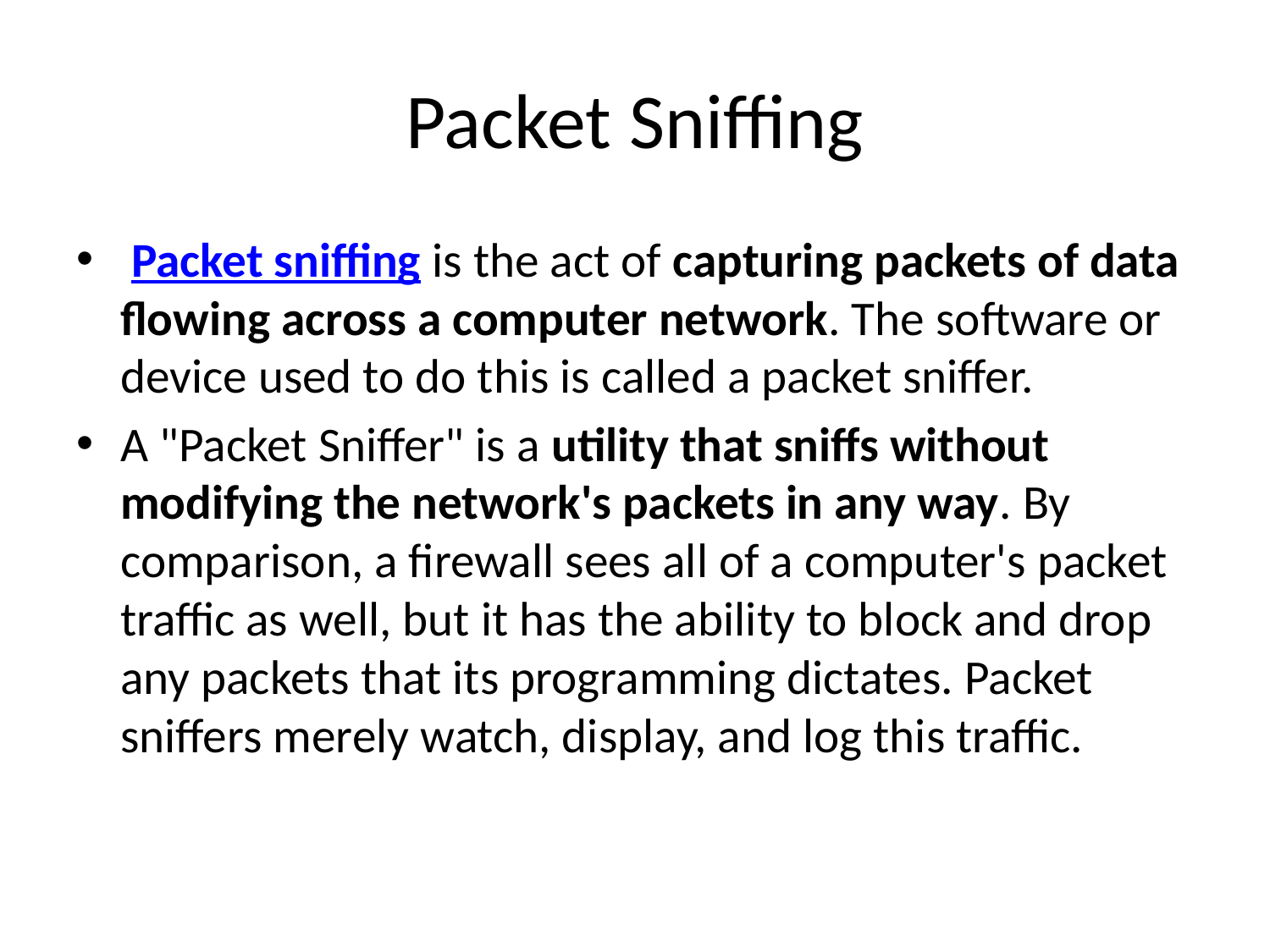

# Packet Sniffing
 Packet sniffing is the act of capturing packets of data flowing across a computer network. The software or device used to do this is called a packet sniffer.
A "Packet Sniffer" is a utility that sniffs without modifying the network's packets in any way. By comparison, a firewall sees all of a computer's packet traffic as well, but it has the ability to block and drop any packets that its programming dictates. Packet sniffers merely watch, display, and log this traffic.